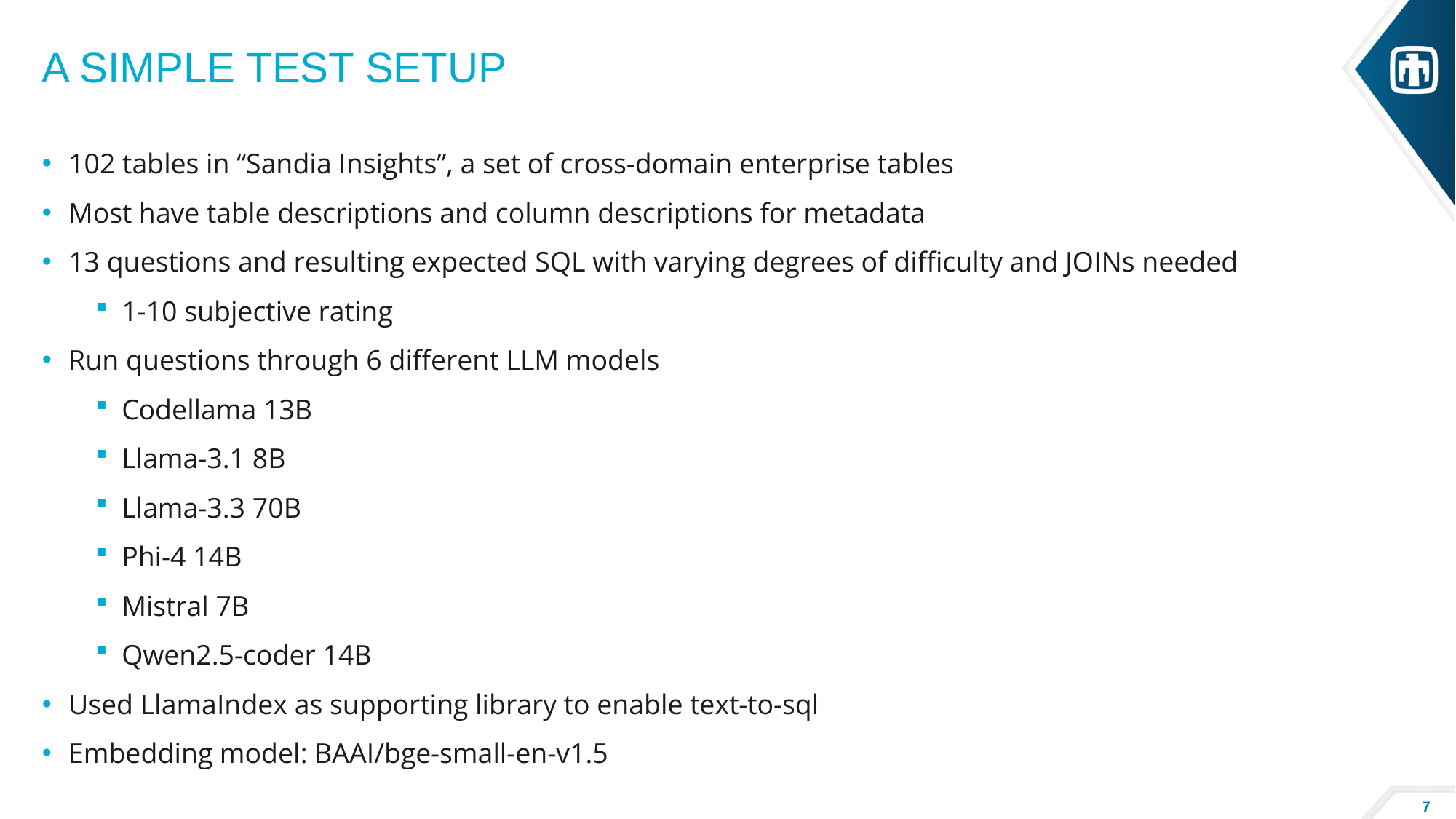

# A simple test setup
102 tables in “Sandia Insights”, a set of cross-domain enterprise tables
Most have table descriptions and column descriptions for metadata
13 questions and resulting expected SQL with varying degrees of difficulty and JOINs needed
1-10 subjective rating
Run questions through 6 different LLM models
Codellama 13B
Llama-3.1 8B
Llama-3.3 70B
Phi-4 14B
Mistral 7B
Qwen2.5-coder 14B
Used LlamaIndex as supporting library to enable text-to-sql
Embedding model: BAAI/bge-small-en-v1.5
7